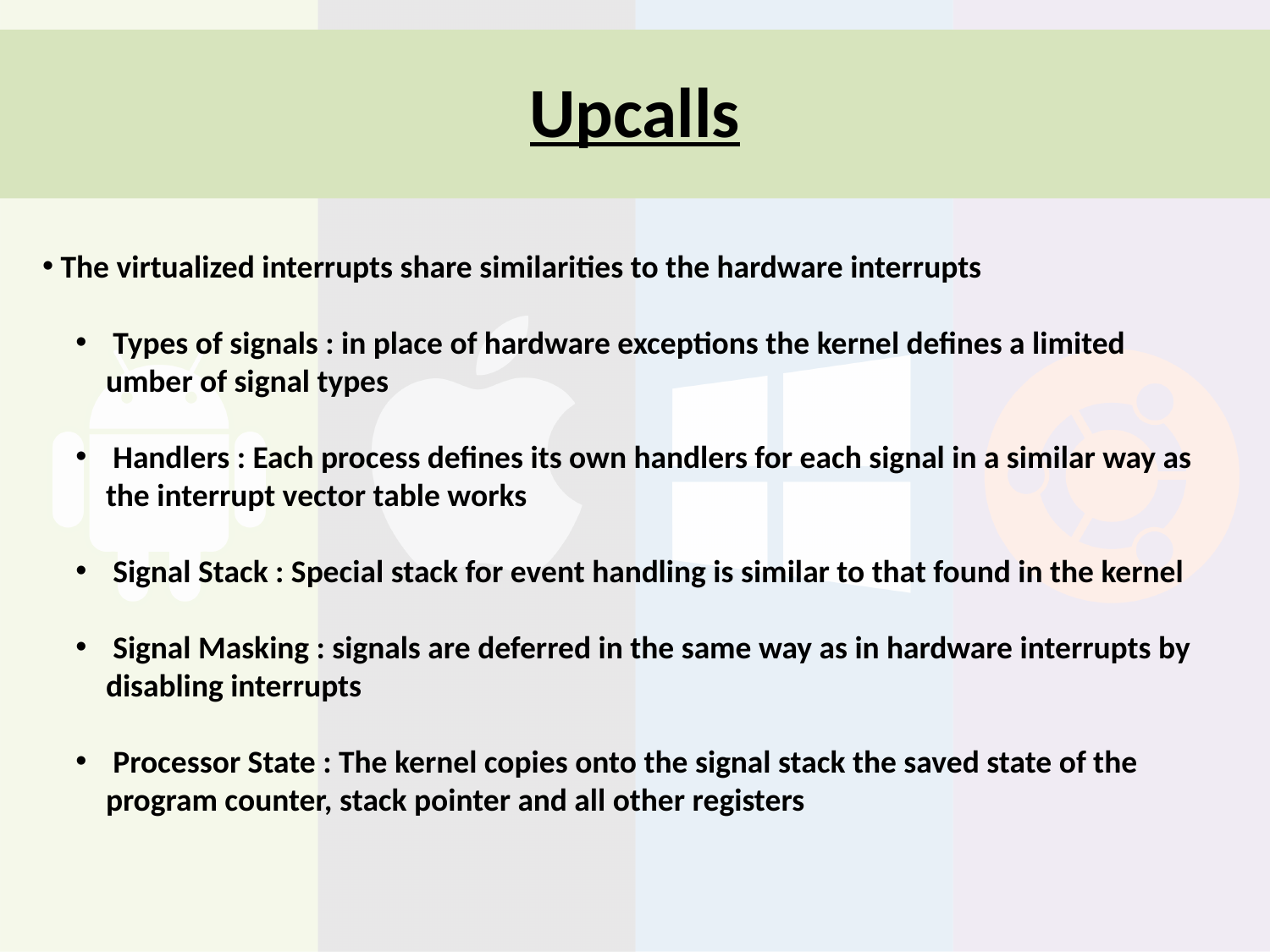

# Upcalls

 The virtualized interrupts share similarities to the hardware interrupts

 Types of signals : in place of hardware exceptions the kernel defines a limited umber of signal types

 Handlers : Each process defines its own handlers for each signal in a similar way as the interrupt vector table works

 Signal Stack : Special stack for event handling is similar to that found in the kernel

 Signal Masking : signals are deferred in the same way as in hardware interrupts by disabling interrupts

 Processor State : The kernel copies onto the signal stack the saved state of the program counter, stack pointer and all other registers